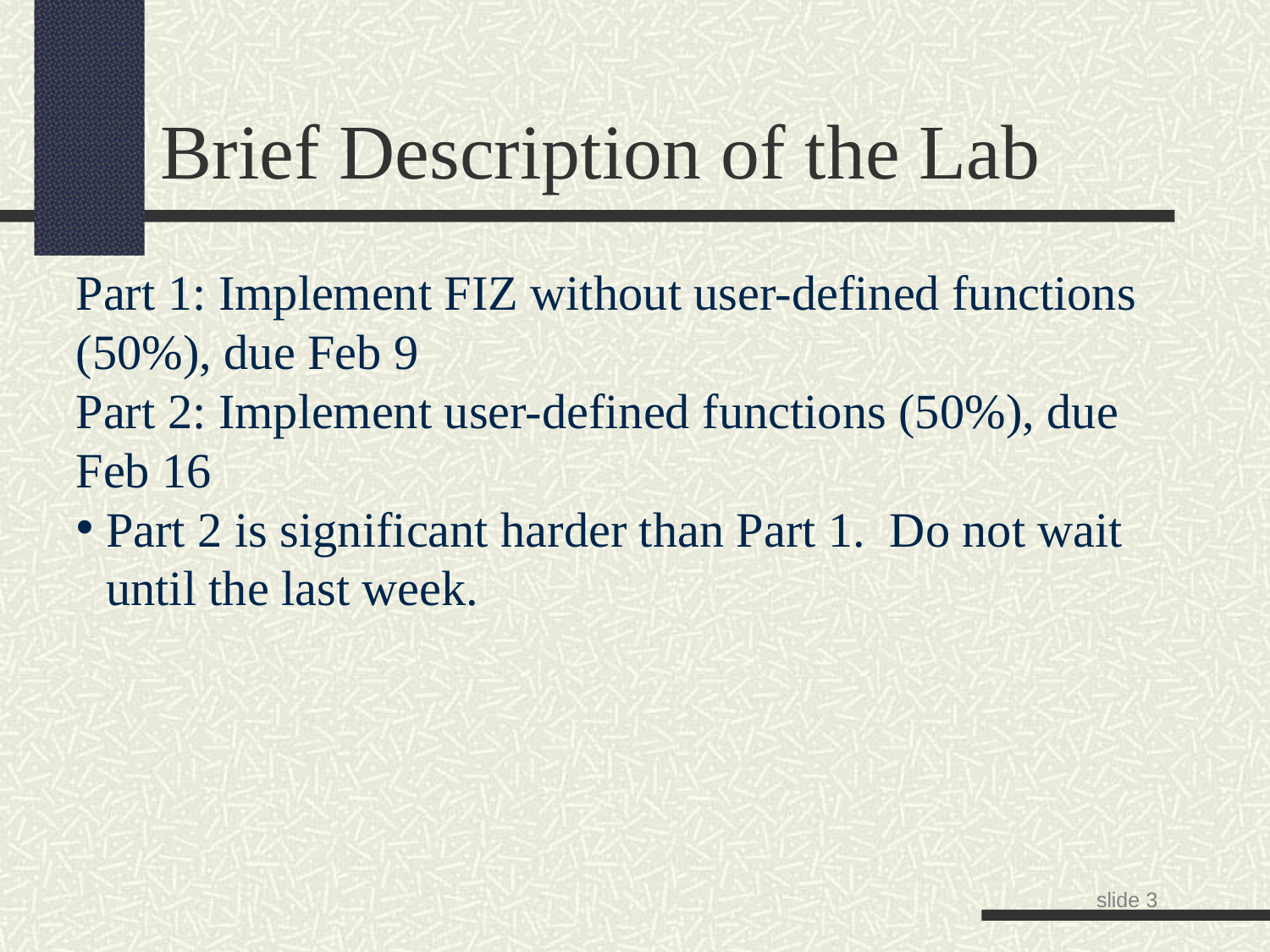

Brief Description of the Lab
Part 1: Implement FIZ without user-defined functions (50%), due Feb 9
Part 2: Implement user-defined functions (50%), due Feb 16
Part 2 is significant harder than Part 1.  Do not wait until the last week.
slide 3